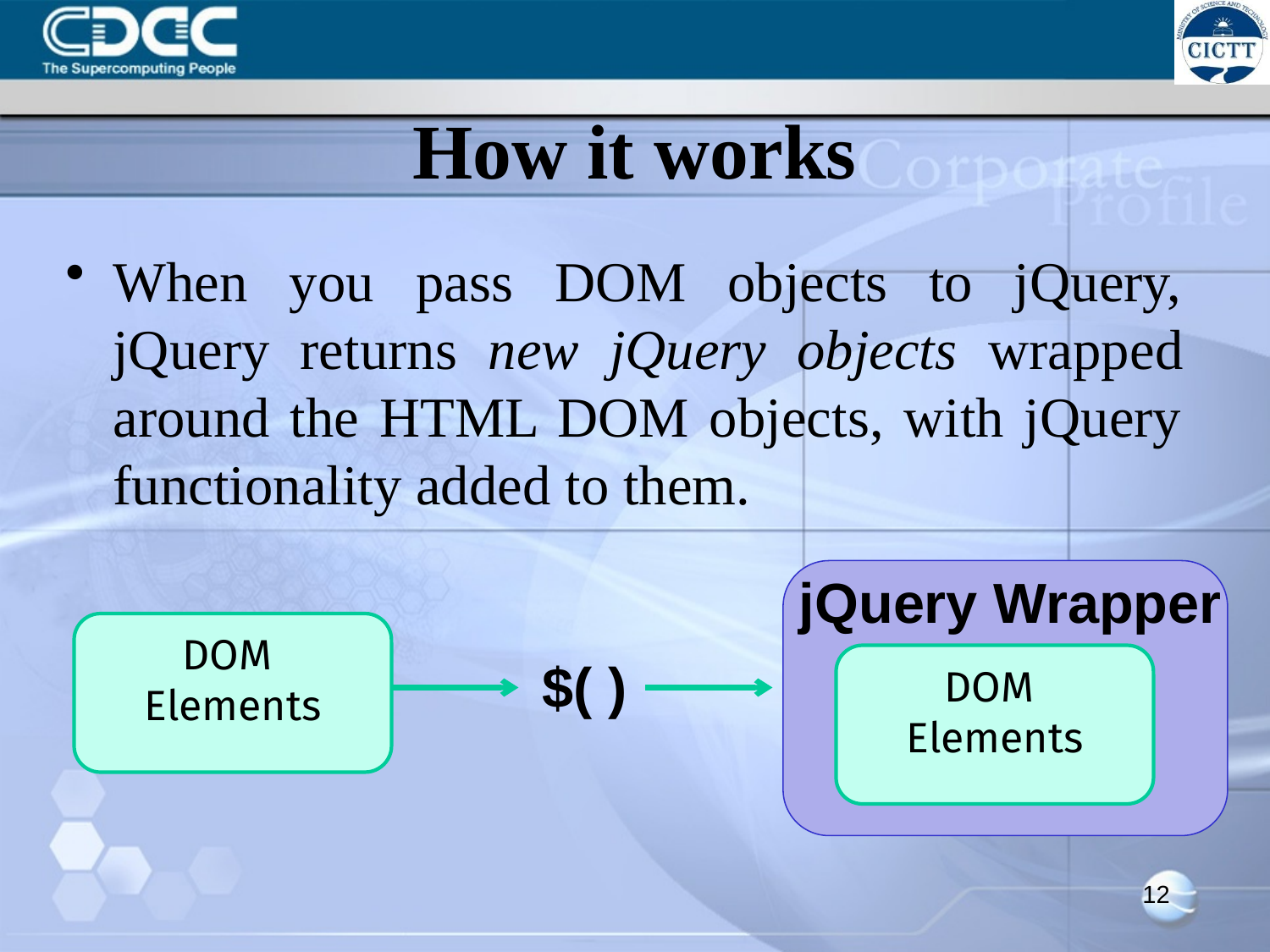

# How it works
When you pass DOM objects to jQuery, jQuery returns new jQuery objects wrapped around the HTML DOM objects, with jQuery functionality added to them.

jQuery Wrapper
DOM
Elements
$( )
DOM
Elements